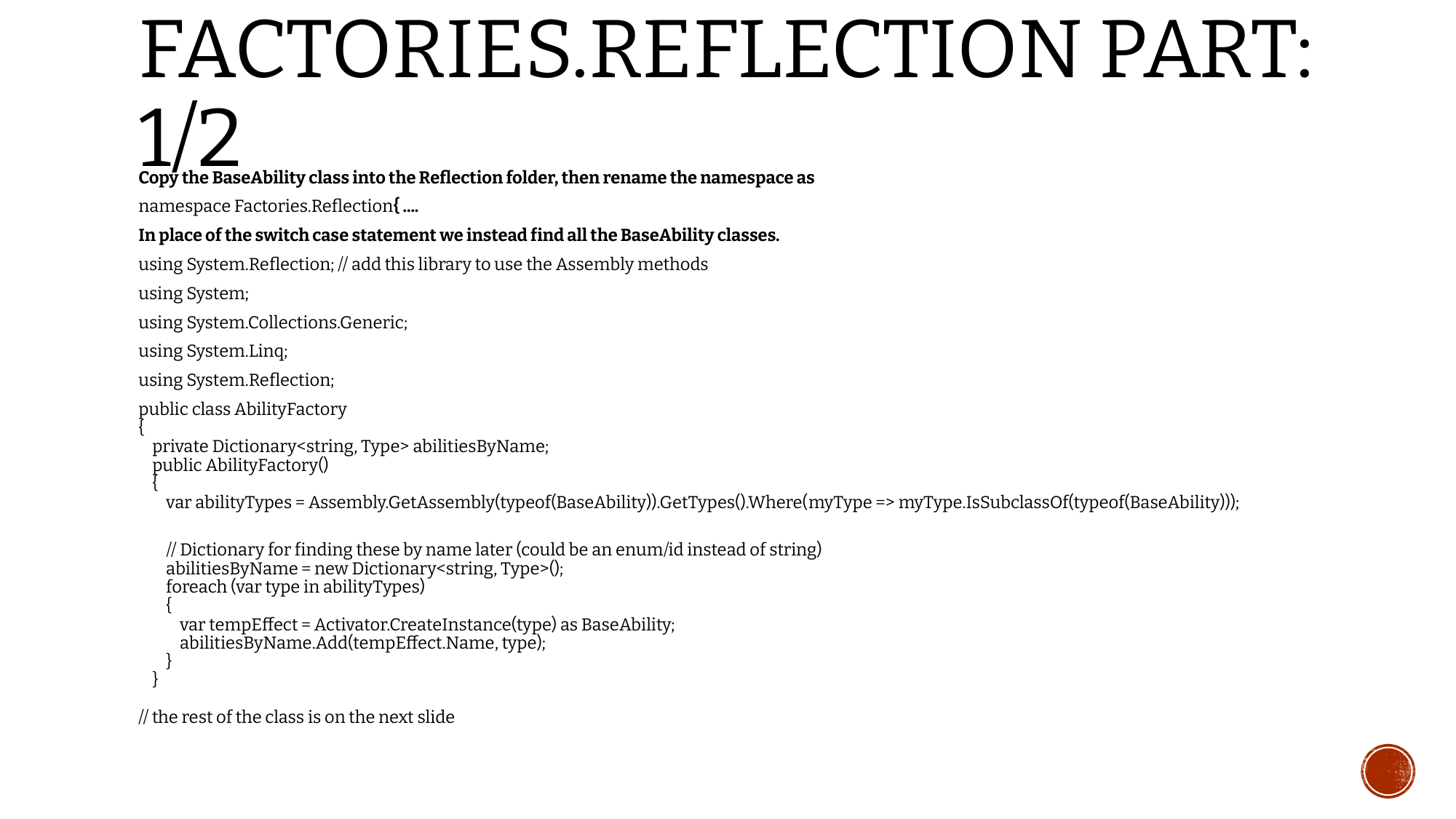

# Factories.Reflection part: 1/2
Copy the BaseAbility class into the Reflection folder, then rename the namespace as
namespace Factories.Reflection{ ....
In place of the switch case statement we instead find all the BaseAbility classes.
using System.Reflection; // add this library to use the Assembly methods
using System;
using System.Collections.Generic;
using System.Linq;
using System.Reflection;
public class AbilityFactory
{
    private Dictionary<string, Type> abilitiesByName;
    public AbilityFactory()
    {
        var abilityTypes = Assembly.GetAssembly(typeof(BaseAbility)).GetTypes().Where(myType => myType.IsSubclassOf(typeof(BaseAbility)));
        // Dictionary for finding these by name later (could be an enum/id instead of string)
        abilitiesByName = new Dictionary<string, Type>();
        foreach (var type in abilityTypes)
        {
            var tempEffect = Activator.CreateInstance(type) as BaseAbility;
            abilitiesByName.Add(tempEffect.Name, type);
        }
    }
// the rest of the class is on the next slide